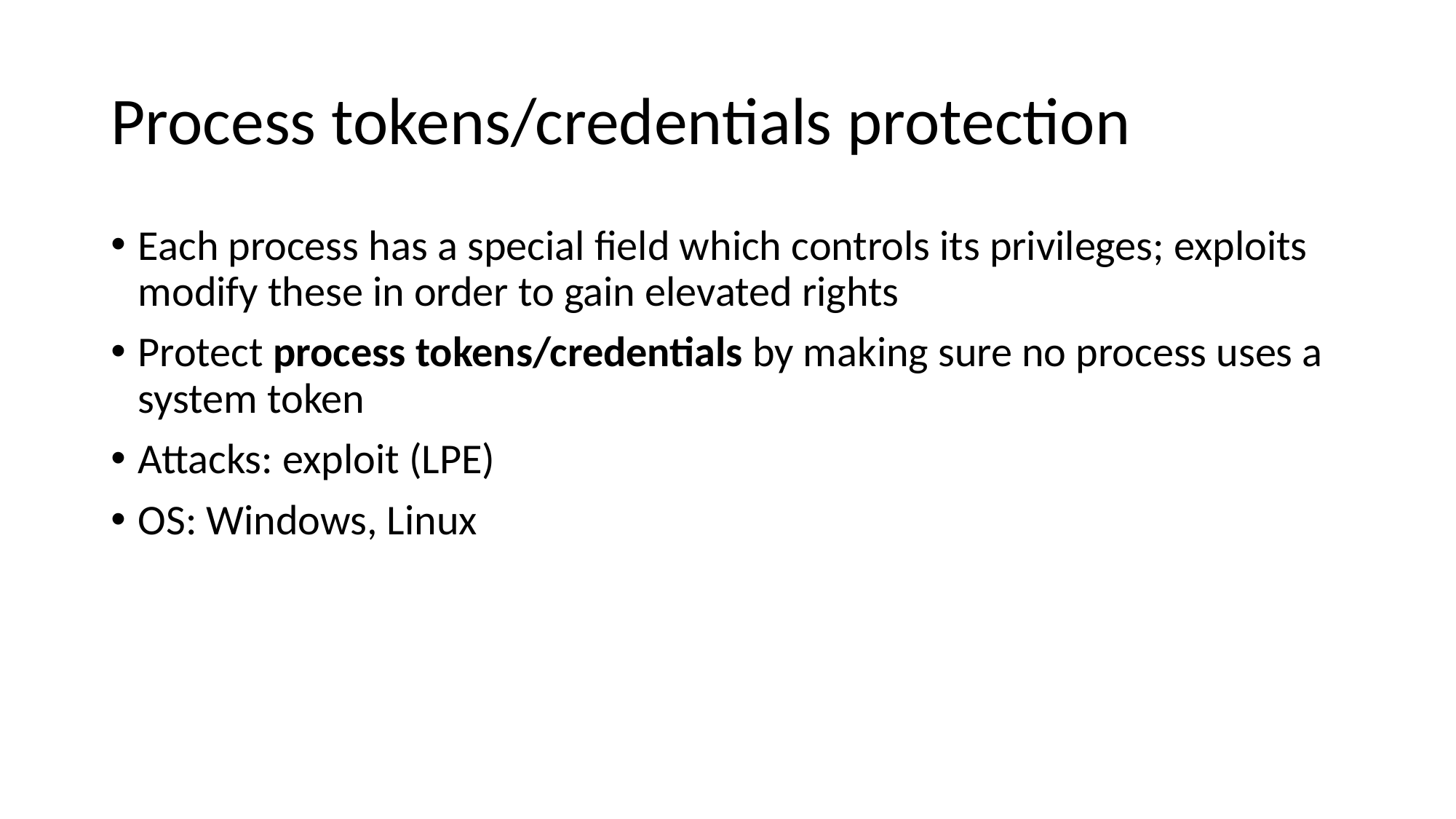

# Process tokens/credentials protection
Each process has a special field which controls its privileges; exploits modify these in order to gain elevated rights
Protect process tokens/credentials by making sure no process uses a system token
Attacks: exploit (LPE)
OS: Windows, Linux